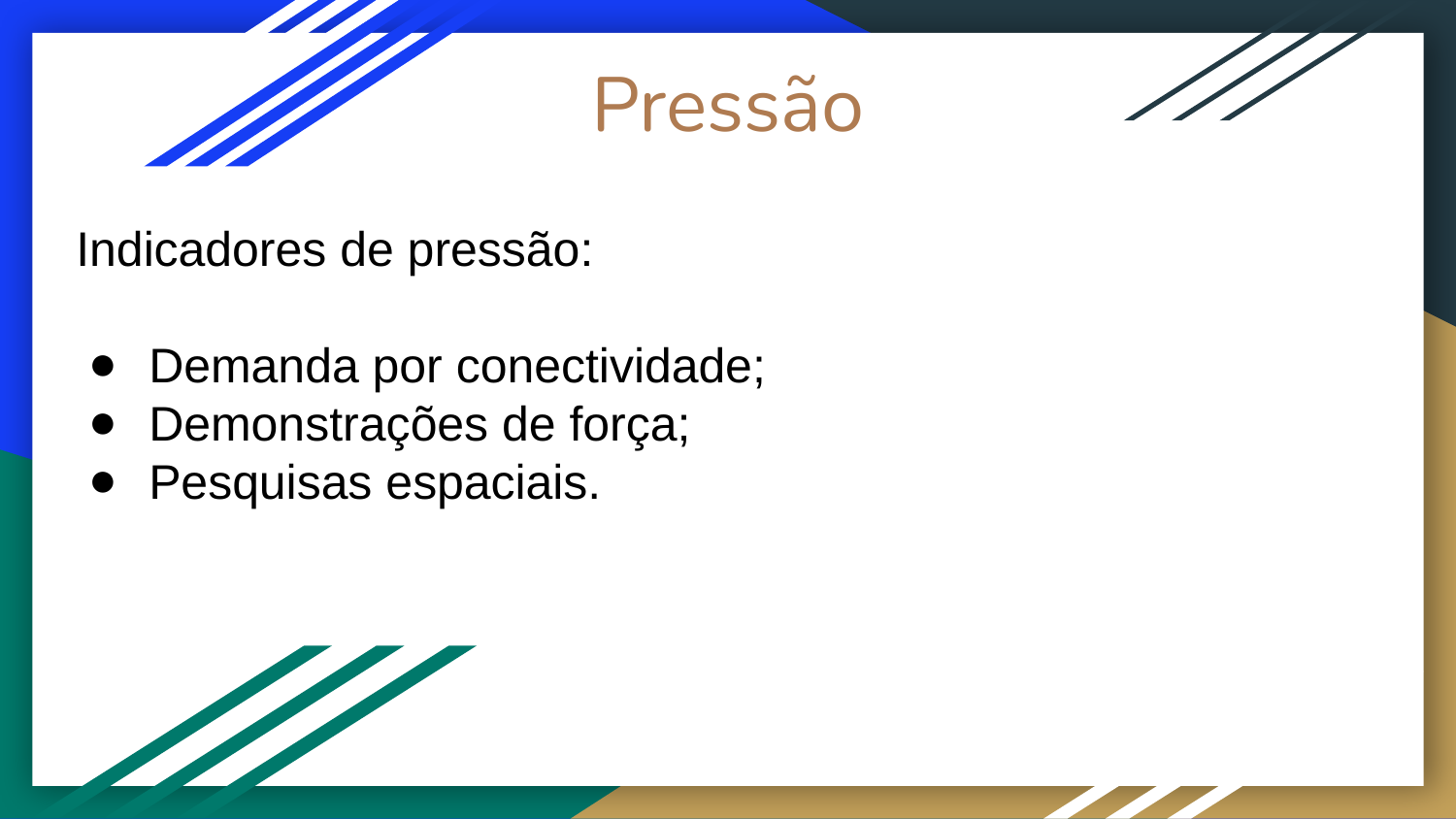

# Pressão
Indicadores de pressão:

Demanda por conectividade;
Demonstrações de força;
Pesquisas espaciais.